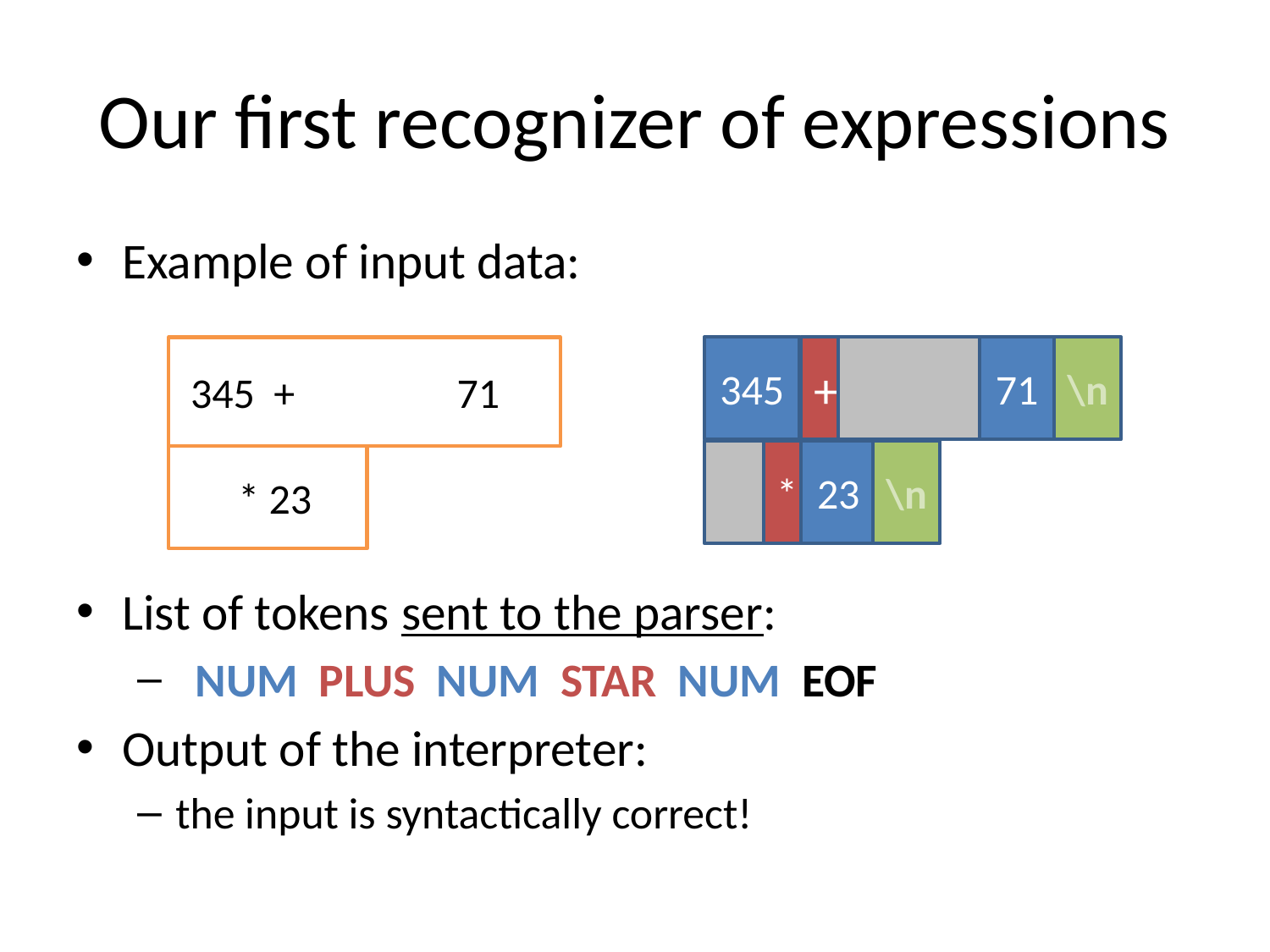

# Our first recognizer of expressions
Example of input data:

List of tokens sent to the parser:
  NUM  PLUS  NUM  STAR  NUM  EOF
Output of the interpreter:
the input is syntactically correct!

 345  +                 71
      * 23
345
+

71
\n

*
23
\n